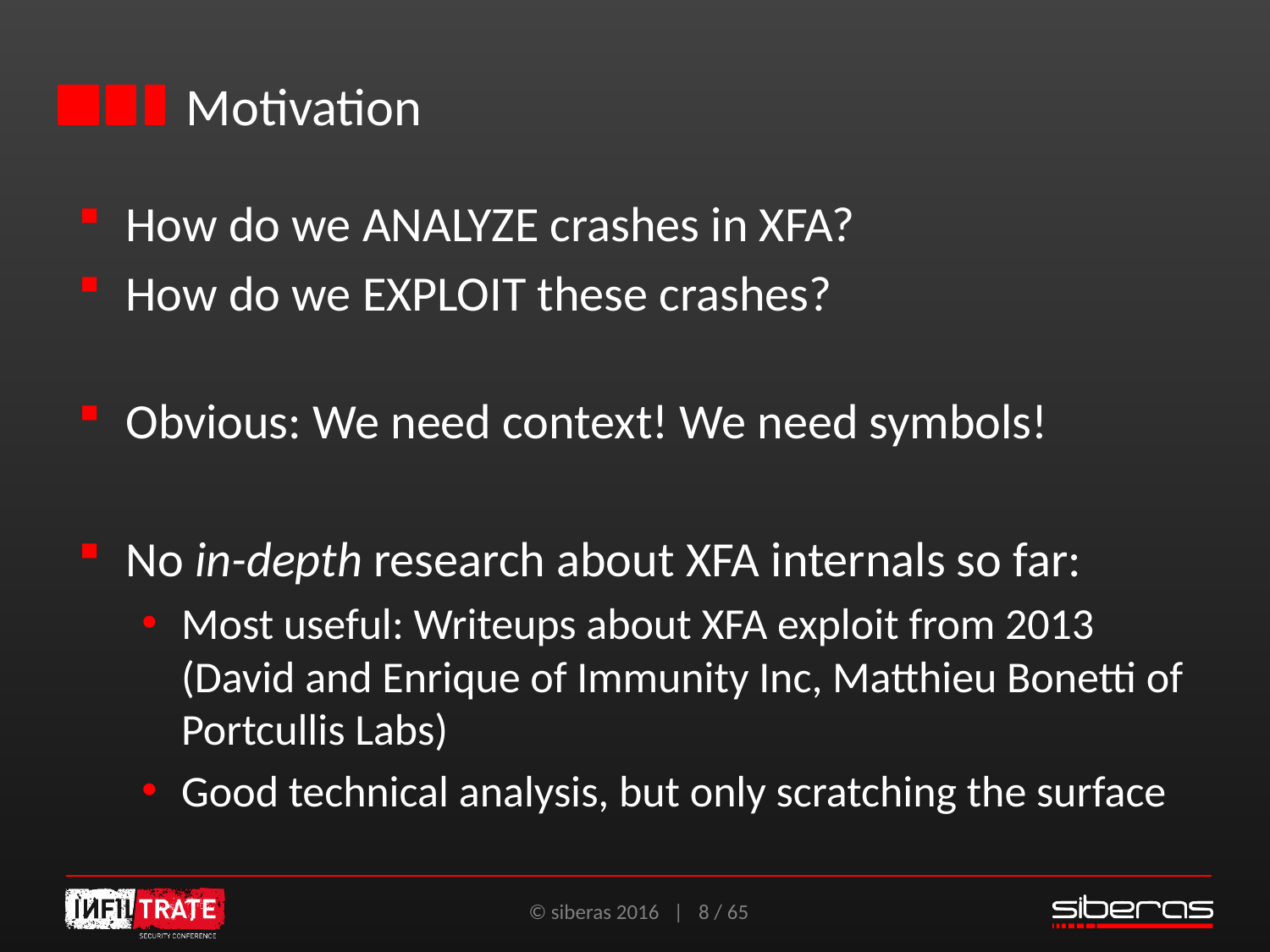

# Motivation
How do we ANALYZE crashes in XFA?
How do we EXPLOIT these crashes?
Obvious: We need context! We need symbols!

No in-depth research about XFA internals so far:
Most useful: Writeups about XFA exploit from 2013 (David and Enrique of Immunity Inc, Matthieu Bonetti of Portcullis Labs)
Good technical analysis, but only scratching the surface